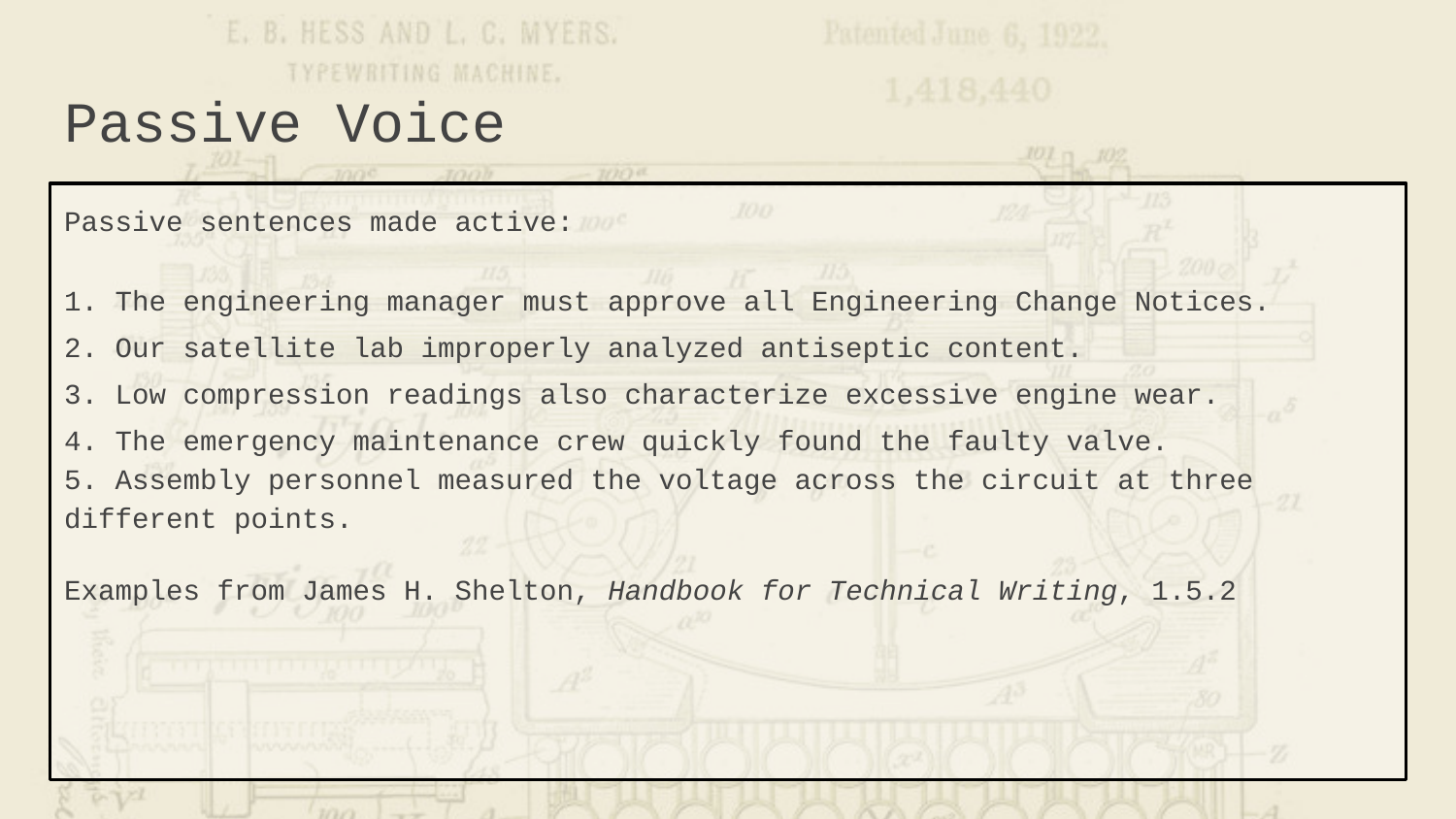

# Passive Voice
Passive sentences made active:
1. The engineering manager must approve all Engineering Change Notices.
2. Our satellite lab improperly analyzed antiseptic content.
3. Low compression readings also characterize excessive engine wear.
4. The emergency maintenance crew quickly found the faulty valve.
5. Assembly personnel measured the voltage across the circuit at three different points.
Examples from James H. Shelton, Handbook for Technical Writing, 1.5.2